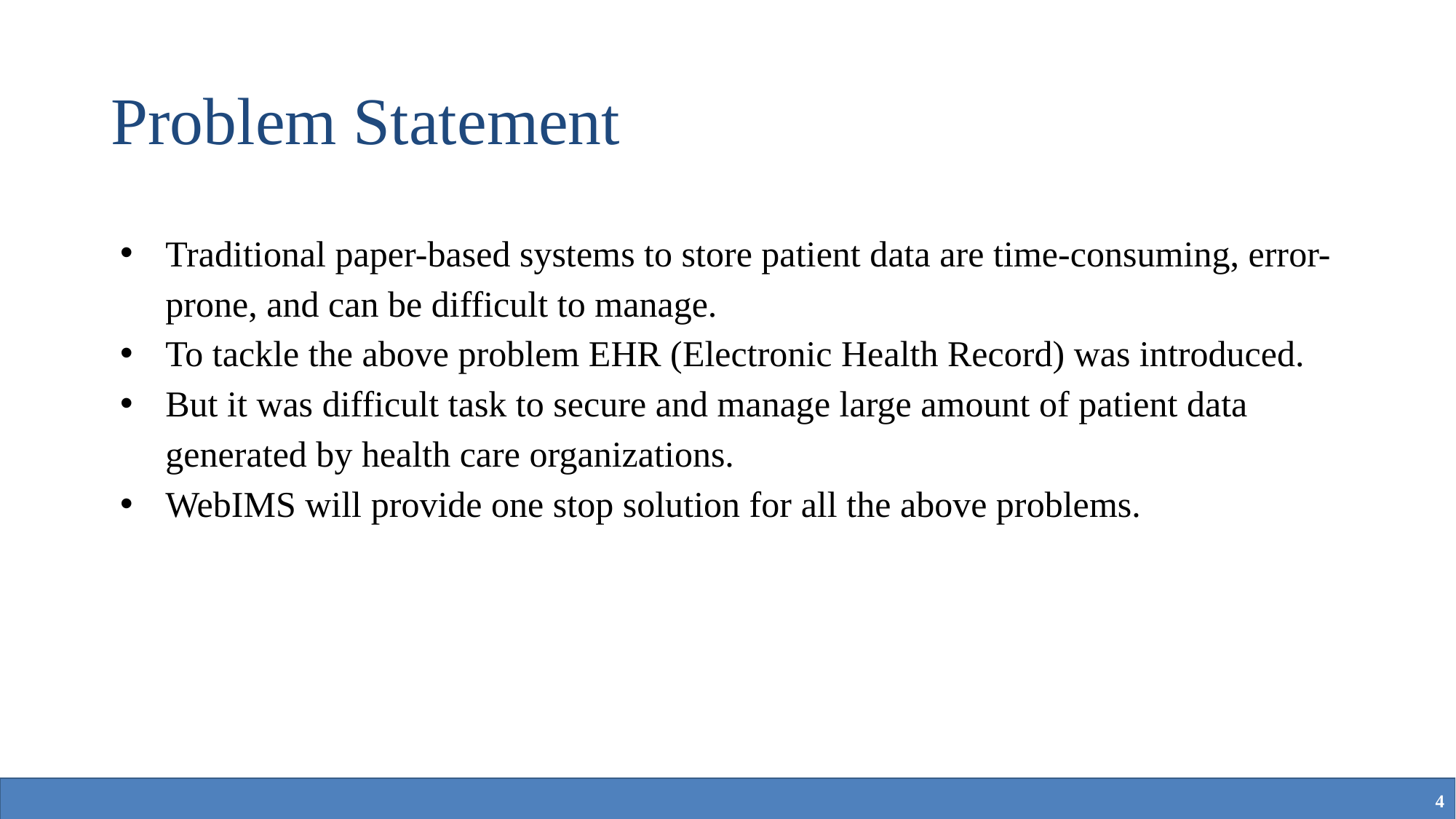

# Problem Statement
Traditional paper-based systems to store patient data are time-consuming, error-prone, and can be difficult to manage.
To tackle the above problem EHR (Electronic Health Record) was introduced.
But it was difficult task to secure and manage large amount of patient data generated by health care organizations.
WebIMS will provide one stop solution for all the above problems.
4